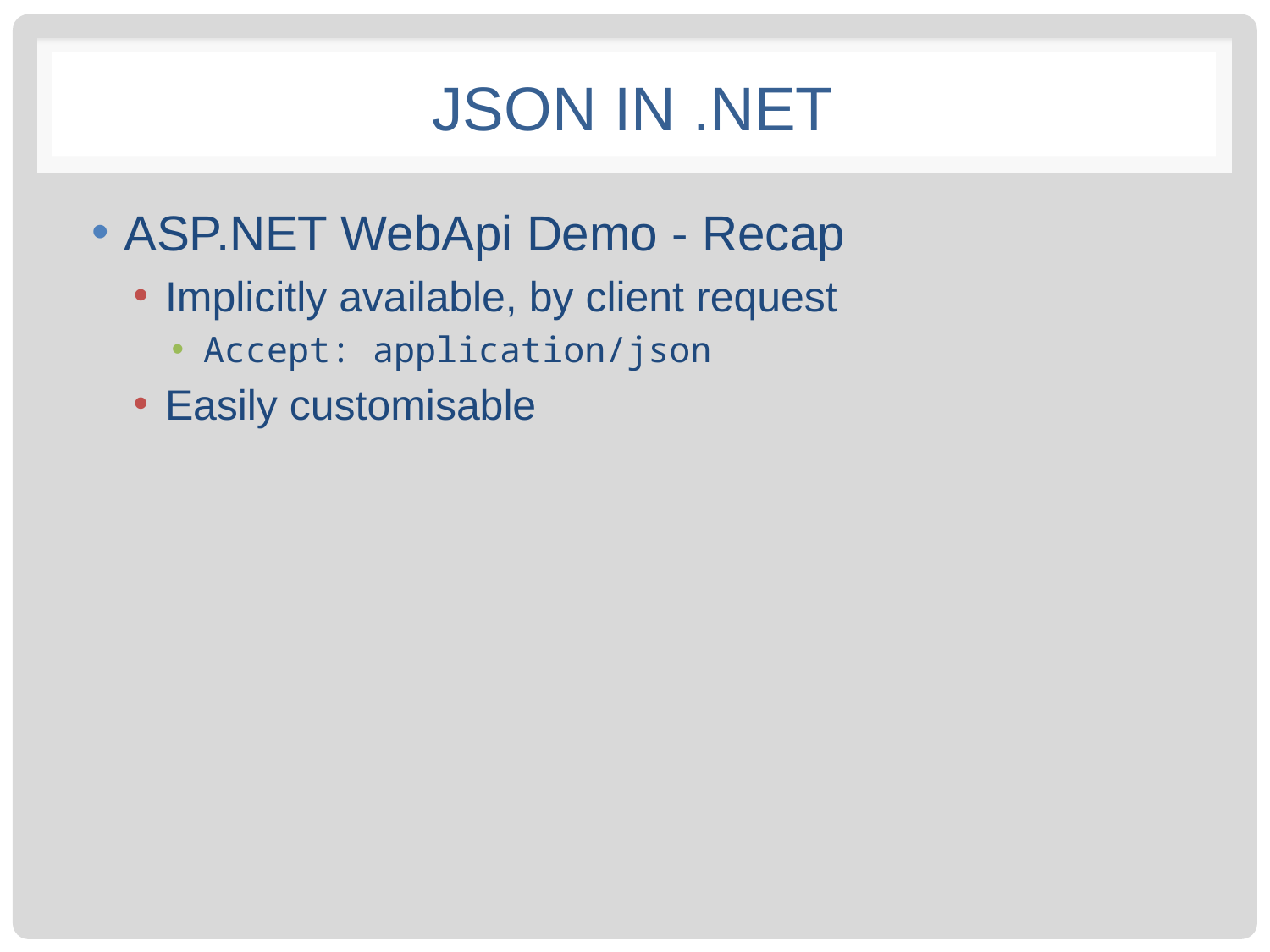

# JSON in .NET
ASP.NET WebApi Demo - Recap
Implicitly available, by client request
Accept: application/json
Easily customisable